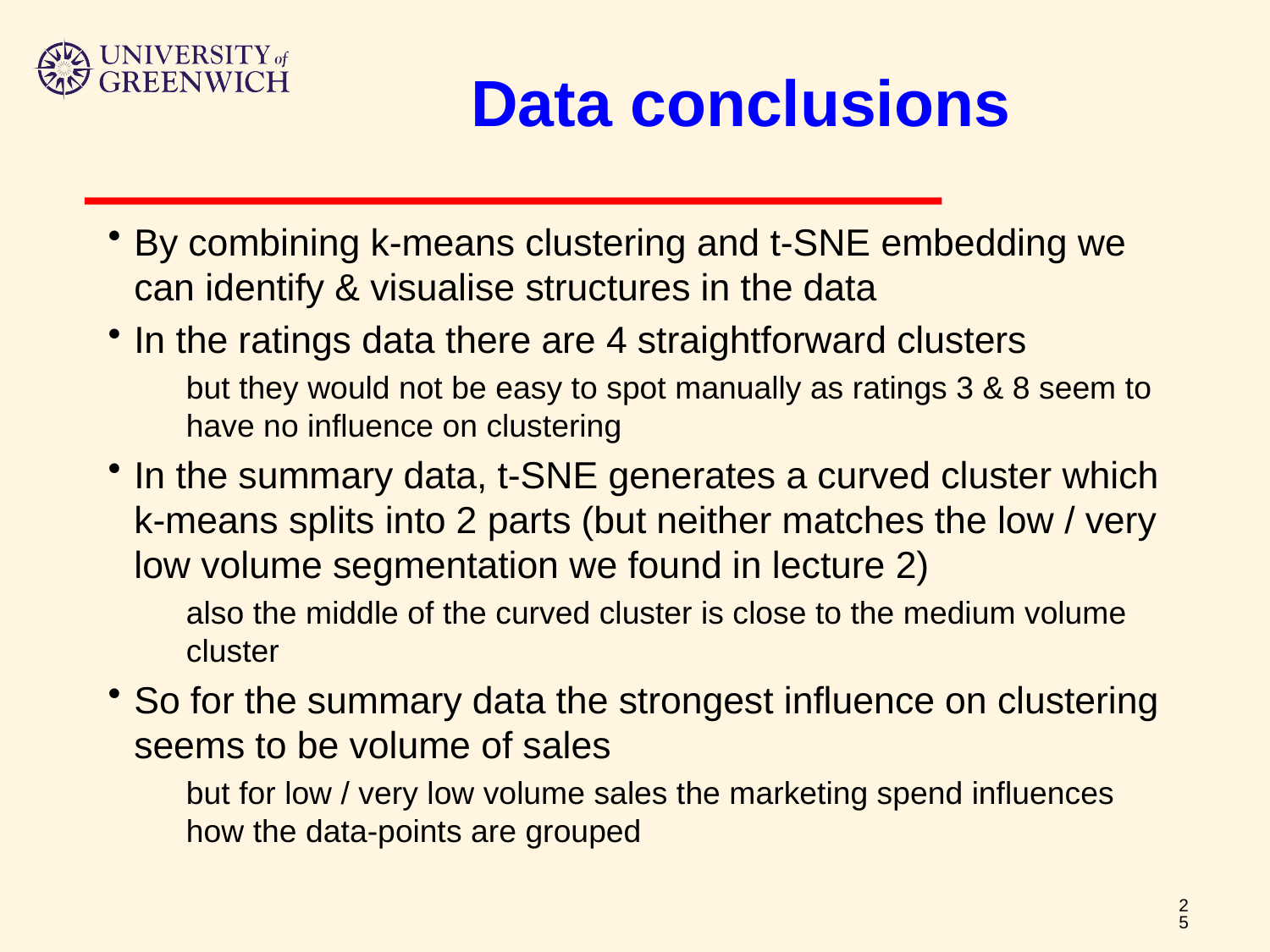

# Data conclusions
By combining k-means clustering and t-SNE embedding we can identify & visualise structures in the data
In the ratings data there are 4 straightforward clusters
but they would not be easy to spot manually as ratings 3 & 8 seem to have no influence on clustering
In the summary data, t-SNE generates a curved cluster which k-means splits into 2 parts (but neither matches the low / very low volume segmentation we found in lecture 2)
also the middle of the curved cluster is close to the medium volume cluster
So for the summary data the strongest influence on clustering seems to be volume of sales
but for low / very low volume sales the marketing spend influences how the data-points are grouped

25